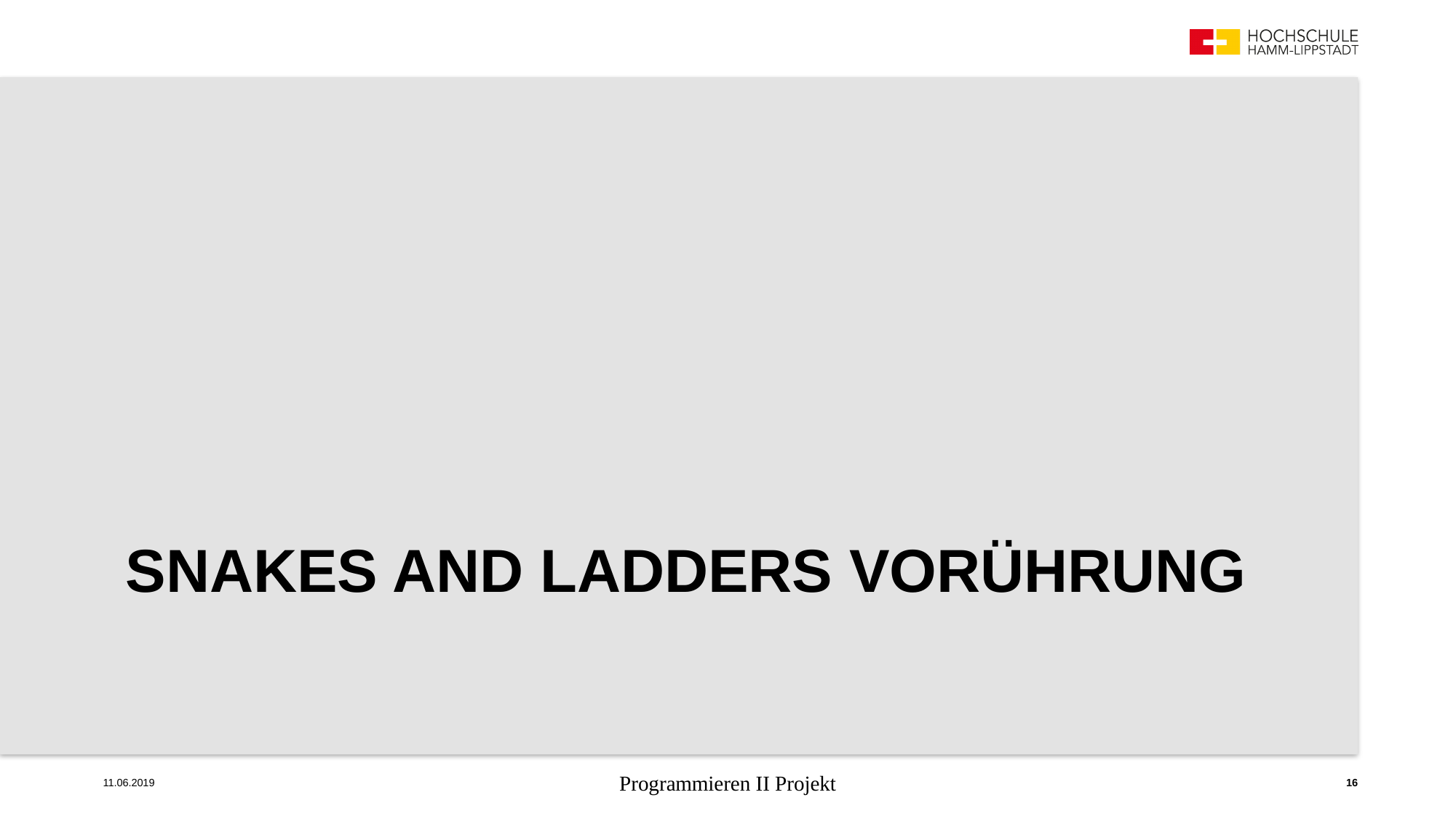

# Snakes and ladders vorührung
11.06.2019
Programmieren II Projekt
16